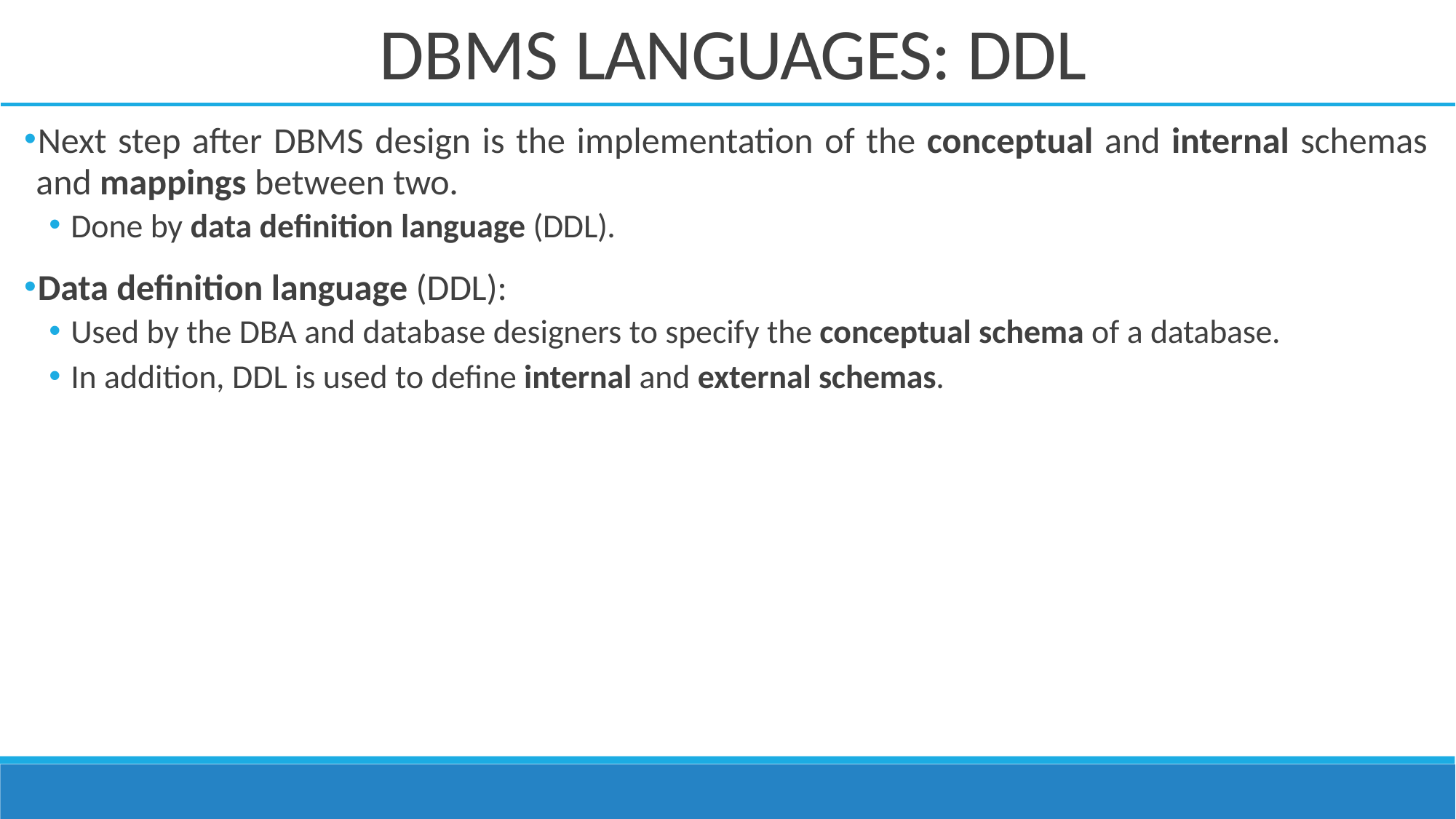

# DBMS LANGUAGES: DDL

Next step after DBMS design is the implementation of the conceptual and internal schemas
and mappings between two.
Done by data definition language (DDL).
Data definition language (DDL):
Used by the DBA and database designers to specify the conceptual schema of a database.
In addition, DDL is used to define internal and external schemas.